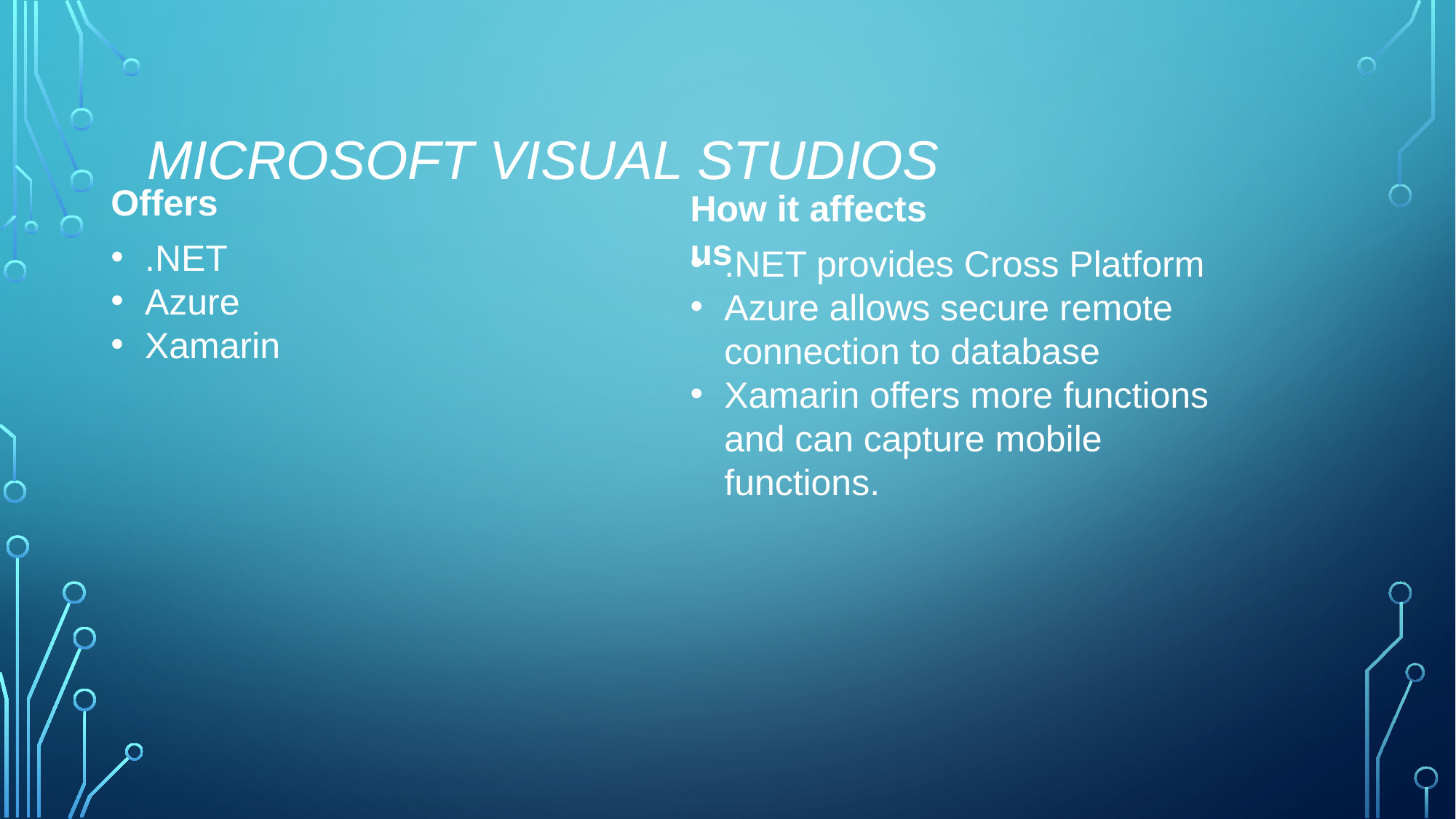

# Microsoft Visual Studios
Offers
How it affects us
.NET
Azure
Xamarin

.NET provides Cross Platform
Azure allows secure remote connection to database
Xamarin offers more functions and can capture mobile functions.